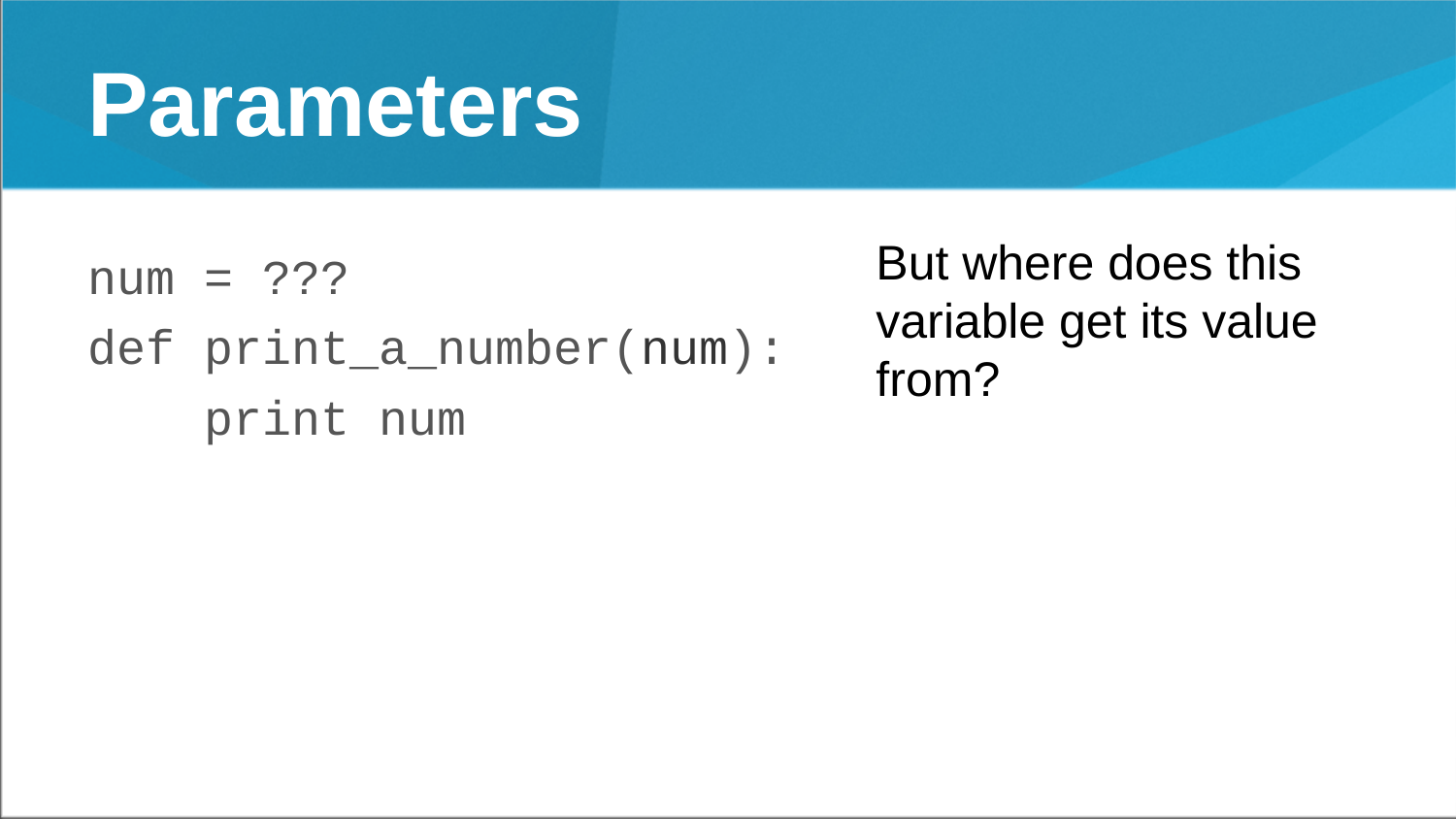

Parameters
But where does this variable get its value from?
num = ???
def print_a_number(num):
    print num